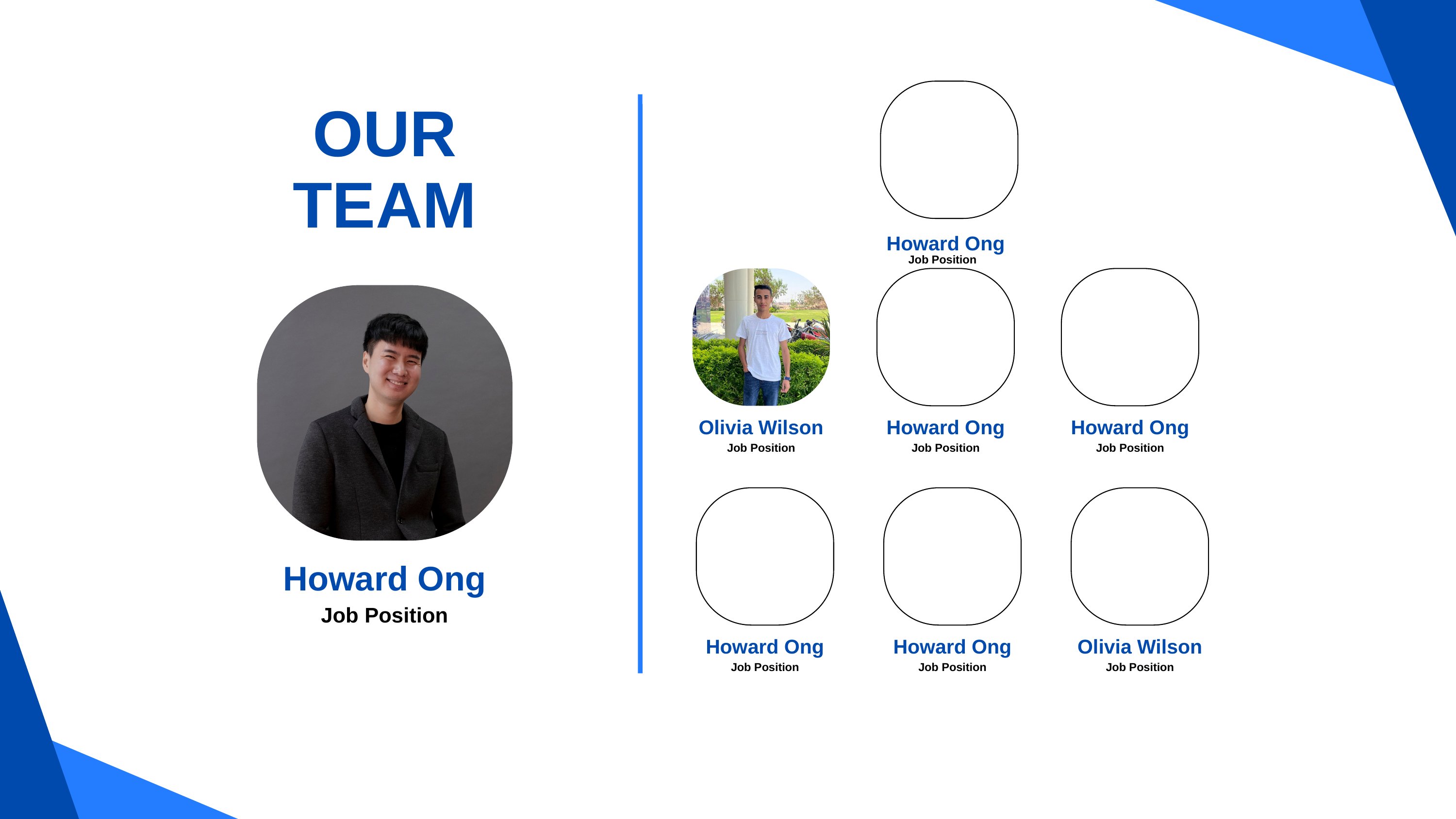

OUR TEAM
Howard Ong
Job Position

Olivia Wilson
Howard Ong
Howard Ong
Job Position
Job Position
Job Position

Howard Ong
Job Position
Howard Ong
Howard Ong
Olivia Wilson
Job Position
Job Position
Job Position